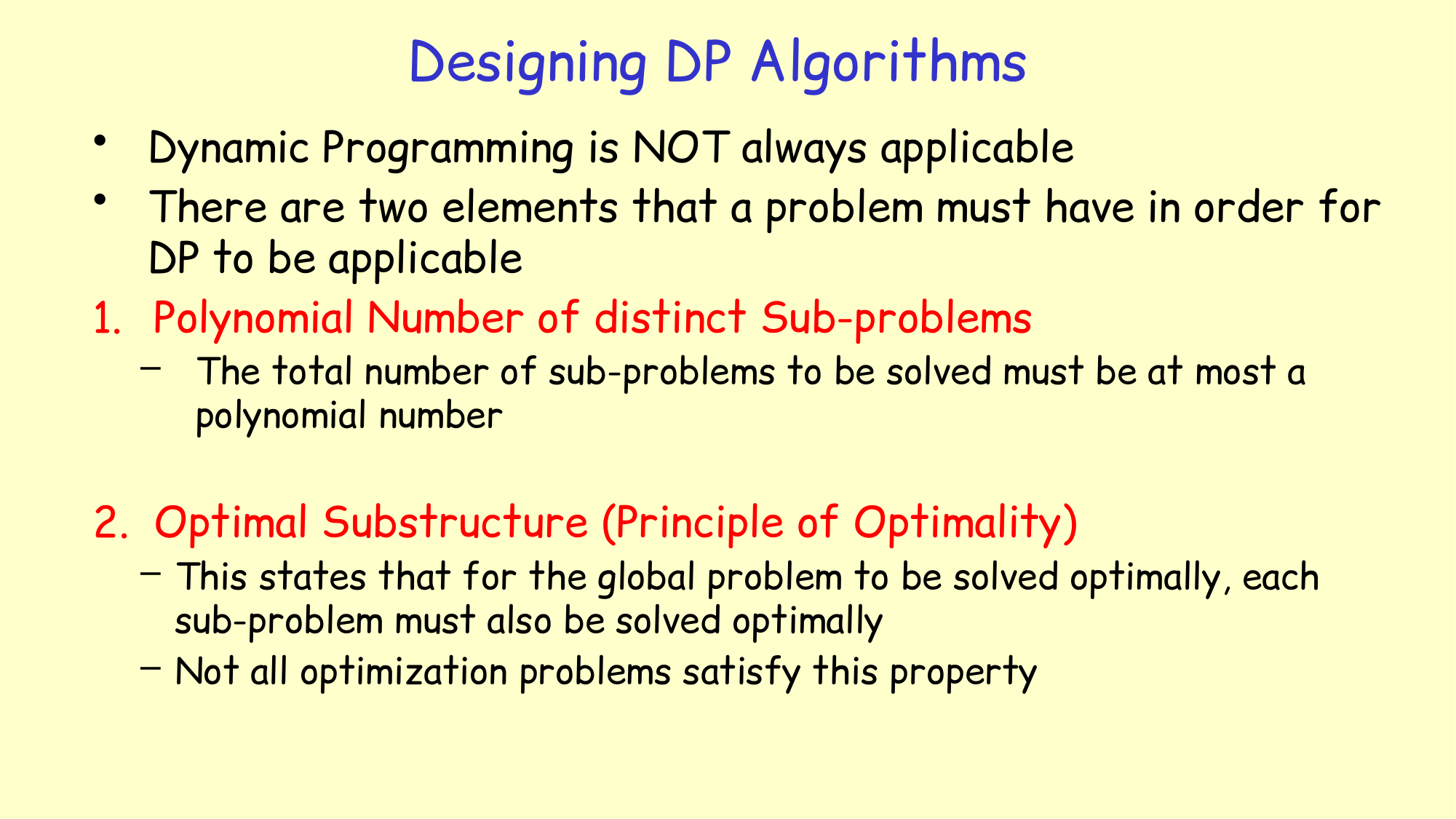

# Designing DP Algorithms
Dynamic Programming is NOT always applicable
There are two elements that a problem must have in order for DP to be applicable
Polynomial Number of distinct Sub-problems
The total number of sub-problems to be solved must be at most a polynomial number

Optimal Substructure (Principle of Optimality)
This states that for the global problem to be solved optimally, each sub-problem must also be solved optimally
Not all optimization problems satisfy this property